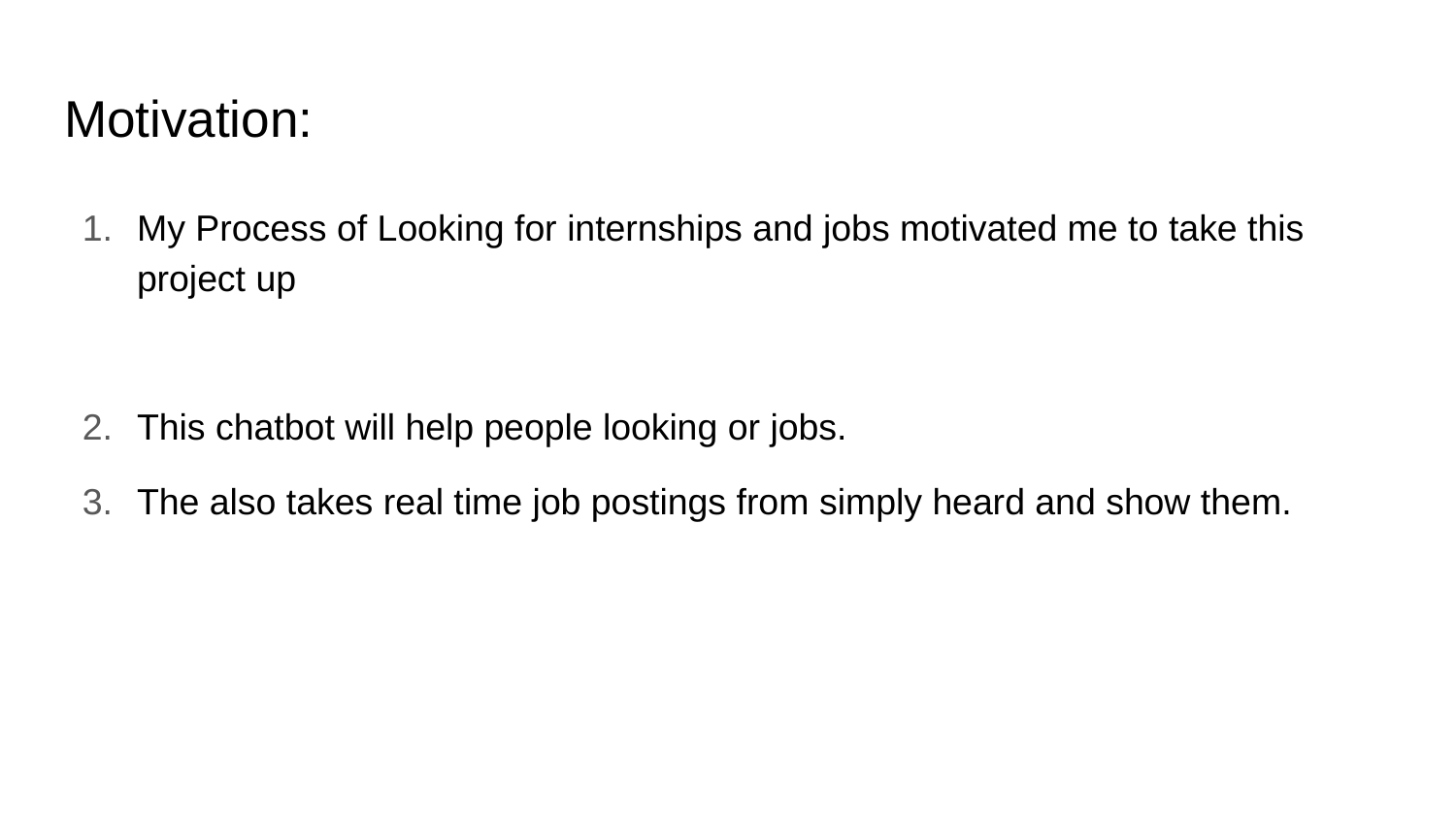

# Motivation:
My Process of Looking for internships and jobs motivated me to take this project up

This chatbot will help people looking or jobs.
The also takes real time job postings from simply heard and show them.